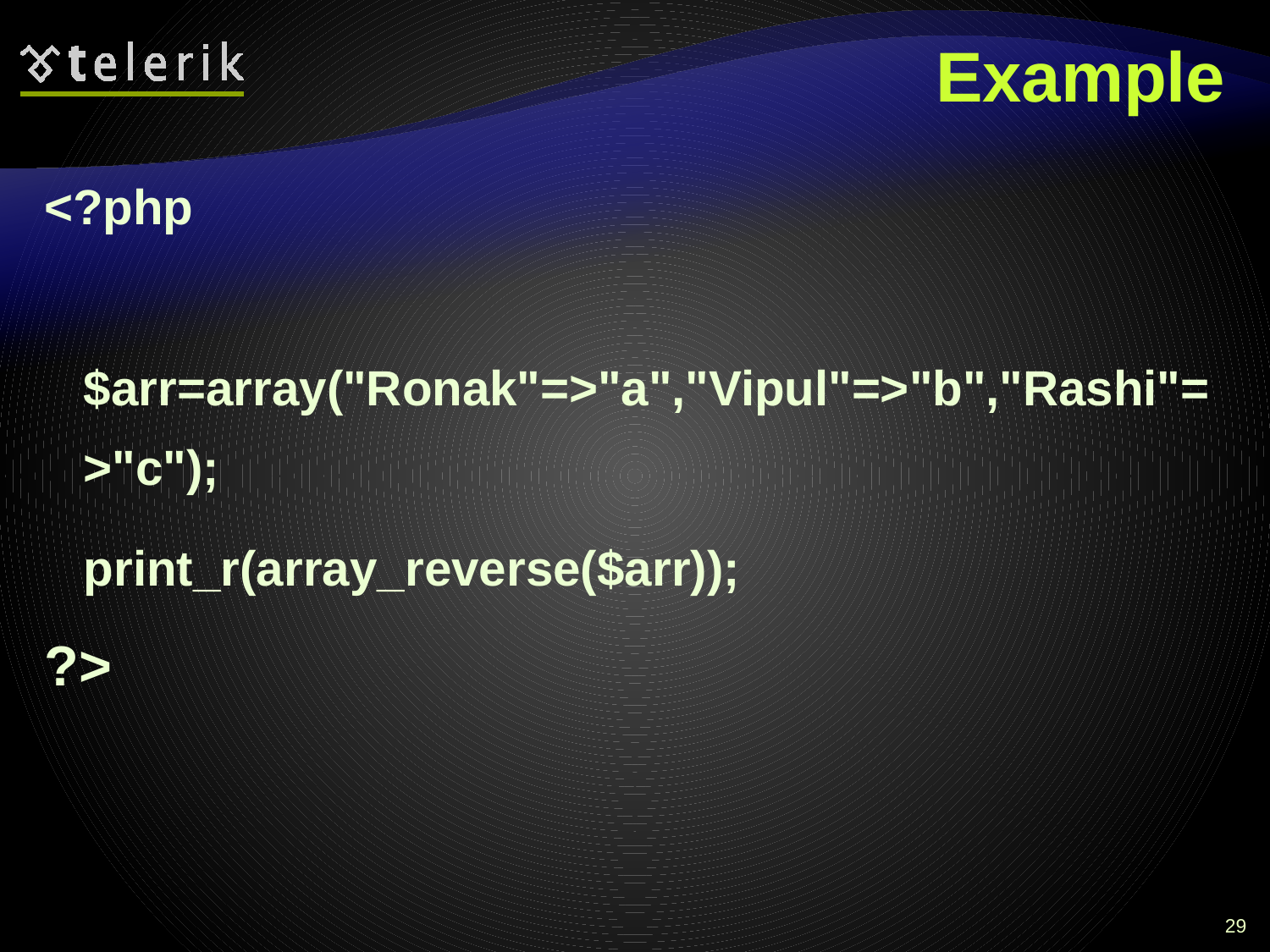

# Example
<?php
	$arr=array("Ronak"=>"a","Vipul"=>"b","Rashi"=>"c");
	print_r(array_reverse($arr));
?>

Array ( [Rashi] => c [Vipul] => b [Ronak] => a )

29